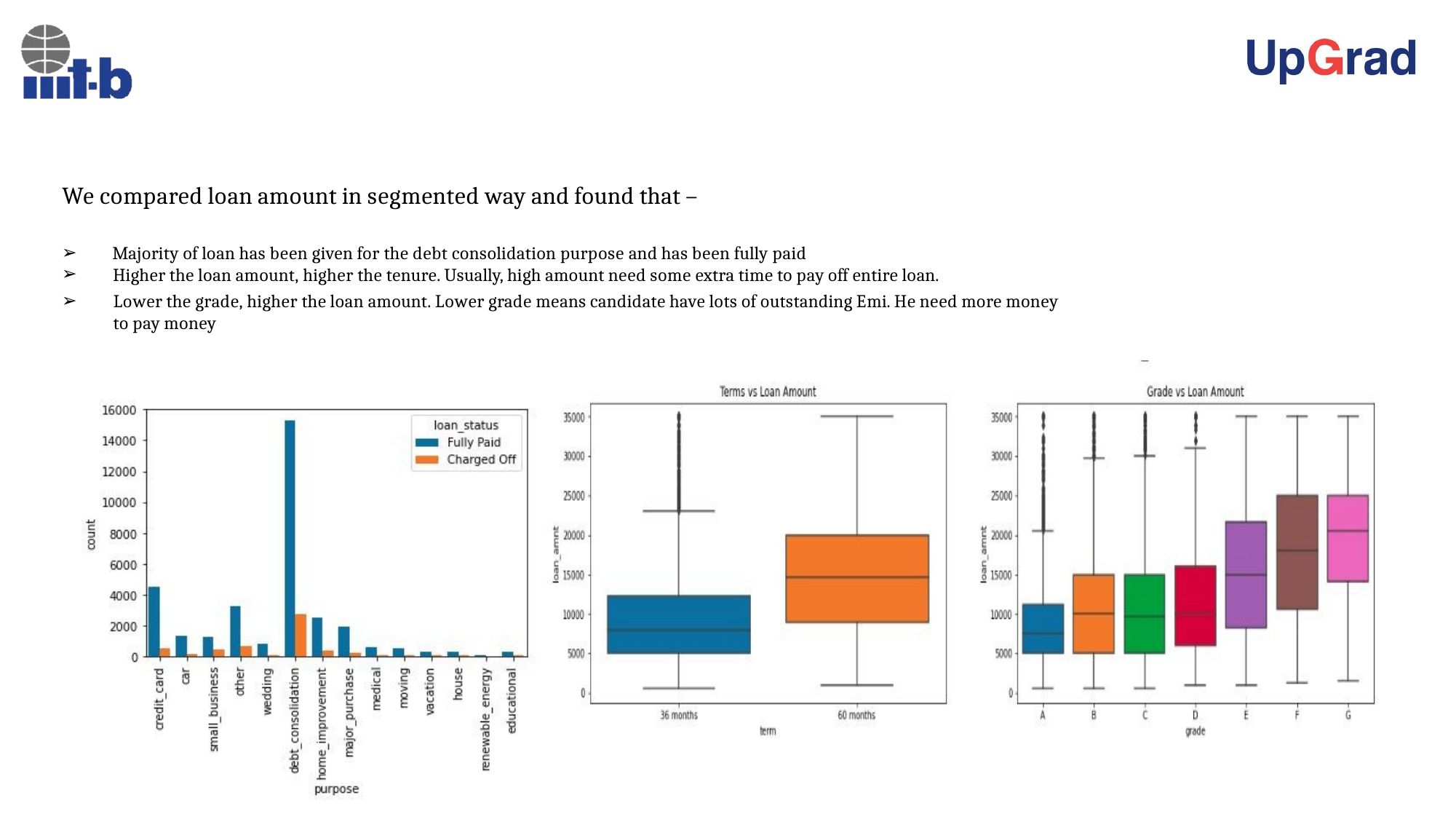

#
We compared loan amount in segmented way and found that –

Majority of loan has been given for the debt consolidation purpose and has been fully paid
Higher the loan amount, higher the tenure. Usually, high amount need some extra time to pay off entire loan.
Lower the grade, higher the loan amount. Lower grade means candidate have lots of outstanding Emi. He need more money to pay money